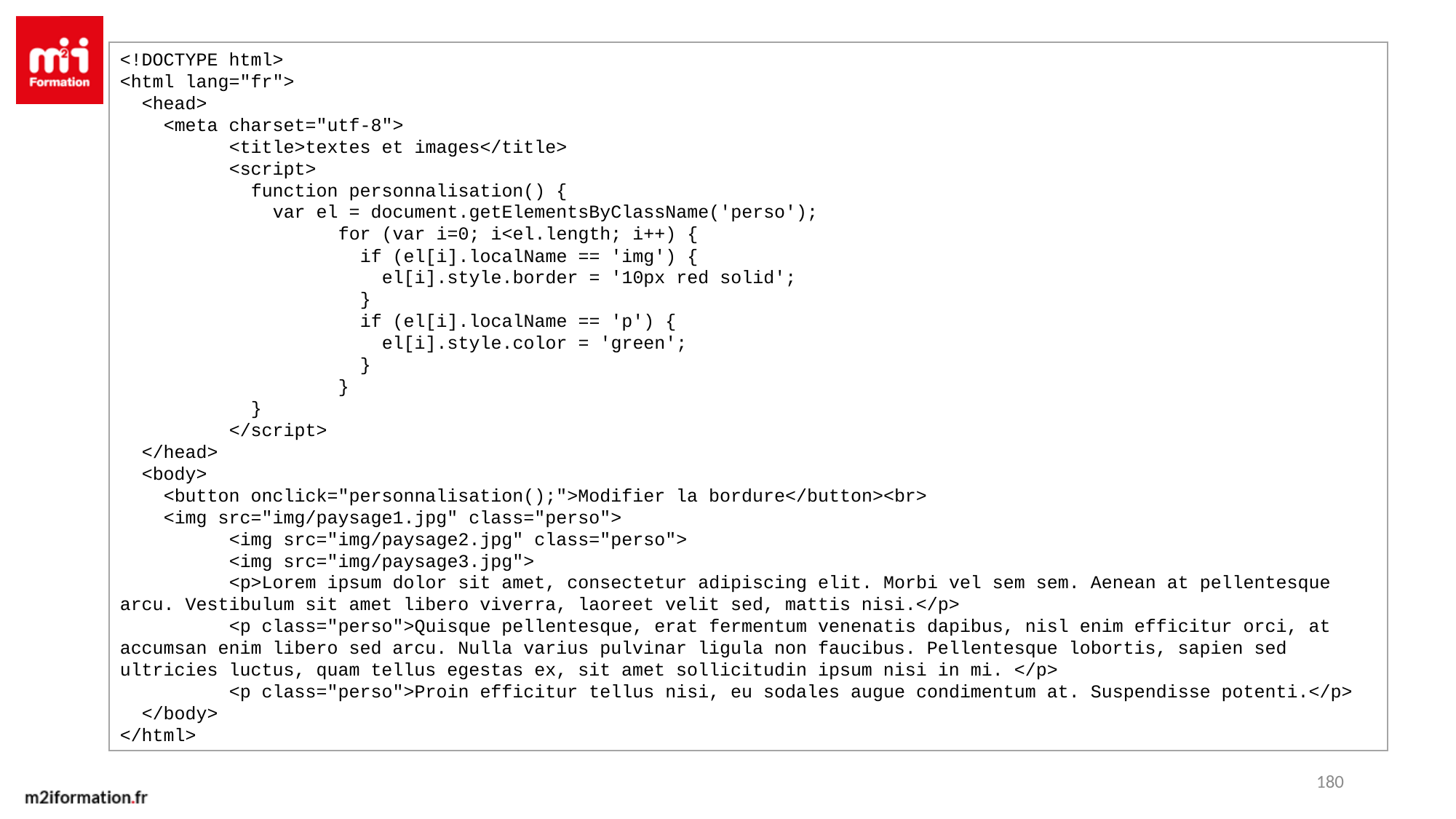

<!DOCTYPE html>
<html lang="fr">
  <head>
    <meta charset="utf-8">
	<title>textes et images</title>
	<script>
	  function personnalisation() {
	    var el = document.getElementsByClassName('perso');
		for (var i=0; i<el.length; i++) {
		  if (el[i].localName == 'img') {
		    el[i].style.border = '10px red solid';
		  }
		  if (el[i].localName == 'p') {
		    el[i].style.color = 'green';
		  }
		}
	  }
	</script>
  </head>
  <body>
    <button onclick="personnalisation();">Modifier la bordure</button><br>
    <img src="img/paysage1.jpg" class="perso">
	<img src="img/paysage2.jpg" class="perso">
	<img src="img/paysage3.jpg">
	<p>Lorem ipsum dolor sit amet, consectetur adipiscing elit. Morbi vel sem sem. Aenean at pellentesque arcu. Vestibulum sit amet libero viverra, laoreet velit sed, mattis nisi.</p>
	<p class="perso">Quisque pellentesque, erat fermentum venenatis dapibus, nisl enim efficitur orci, at accumsan enim libero sed arcu. Nulla varius pulvinar ligula non faucibus. Pellentesque lobortis, sapien sed ultricies luctus, quam tellus egestas ex, sit amet sollicitudin ipsum nisi in mi. </p>
	<p class="perso">Proin efficitur tellus nisi, eu sodales augue condimentum at. Suspendisse potenti.</p>
  </body>
</html>
180